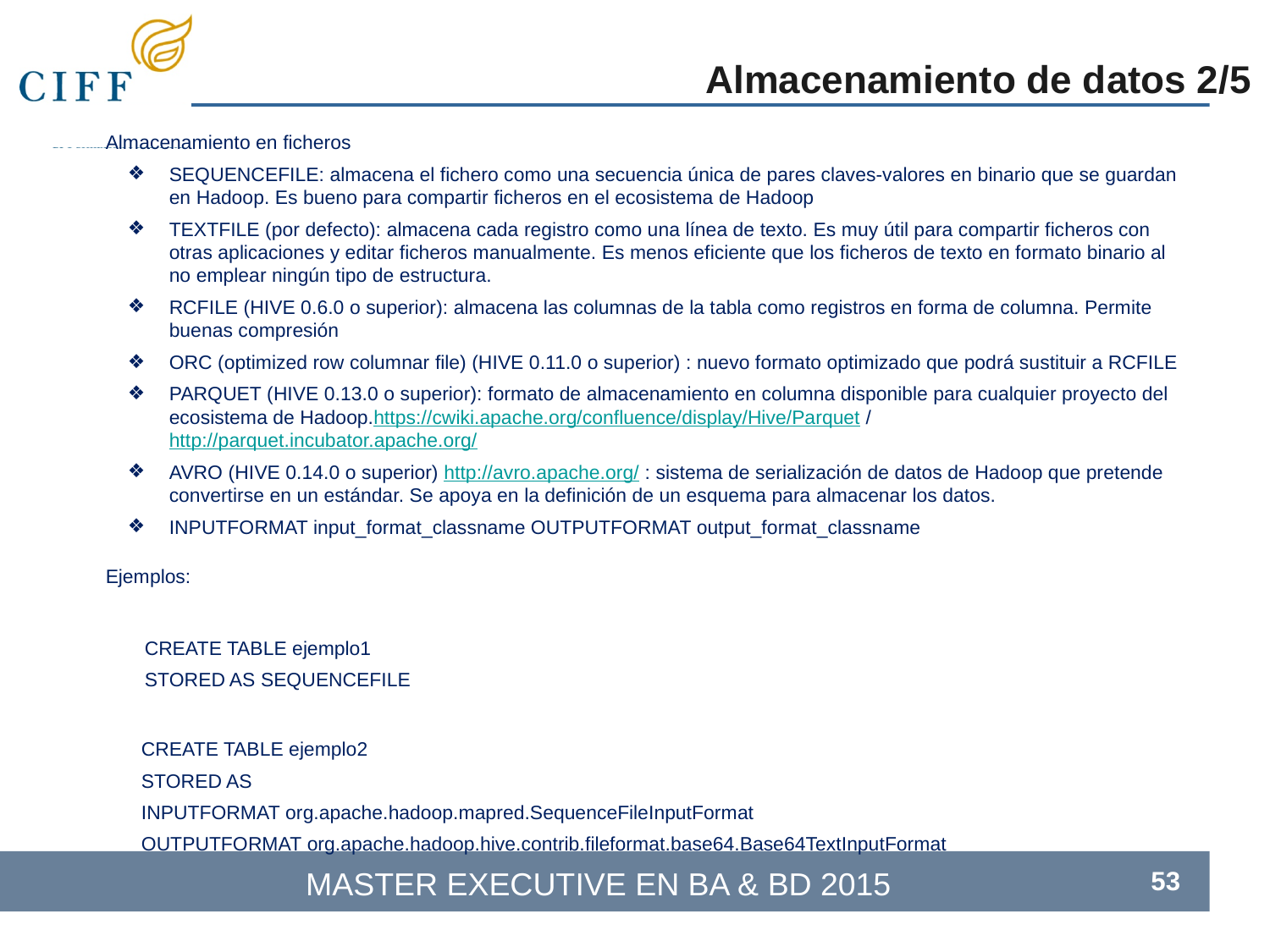

Almacenamiento de datos 2/5
Almacenamiento en ficheros
SEQUENCEFILE: almacena el fichero como una secuencia única de pares claves-valores en binario que se guardan en Hadoop. Es bueno para compartir ficheros en el ecosistema de Hadoop
TEXTFILE (por defecto): almacena cada registro como una línea de texto. Es muy útil para compartir ficheros con otras aplicaciones y editar ficheros manualmente. Es menos eficiente que los ficheros de texto en formato binario al no emplear ningún tipo de estructura.
RCFILE (HIVE 0.6.0 o superior): almacena las columnas de la tabla como registros en forma de columna. Permite buenas compresión
ORC (optimized row columnar file) (HIVE 0.11.0 o superior) : nuevo formato optimizado que podrá sustituir a RCFILE
PARQUET (HIVE 0.13.0 o superior): formato de almacenamiento en columna disponible para cualquier proyecto del ecosistema de Hadoop.https://cwiki.apache.org/confluence/display/Hive/Parquet / http://parquet.incubator.apache.org/
AVRO (HIVE 0.14.0 o superior) http://avro.apache.org/ : sistema de serialización de datos de Hadoop que pretende convertirse en un estándar. Se apoya en la definición de un esquema para almacenar los datos.
INPUTFORMAT input_format_classname OUTPUTFORMAT output_format_classname

Ejemplos:

CREATE TABLE ejemplo1
STORED AS SEQUENCEFILE
CREATE TABLE ejemplo2
STORED AS
INPUTFORMAT org.apache.hadoop.mapred.SequenceFileInputFormat
OUTPUTFORMAT org.apache.hadoop.hive.contrib.fileformat.base64.Base64TextInputFormat

53